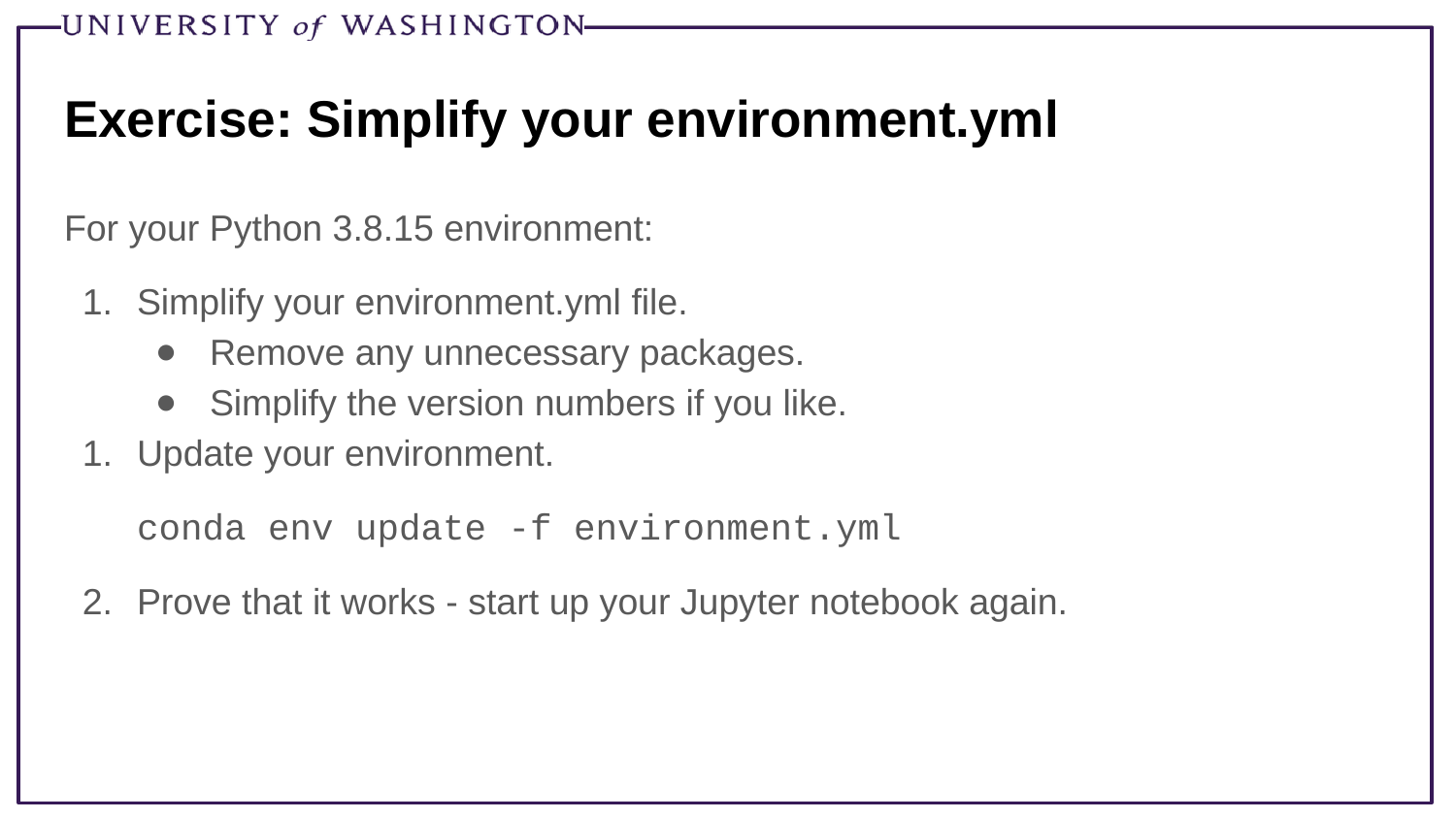

# Exercise: Simplify your environment.yml
For your Python 3.8.15 environment:
Simplify your environment.yml file.
Remove any unnecessary packages.
Simplify the version numbers if you like.
Update your environment.
conda env update -f environment.yml
Prove that it works - start up your Jupyter notebook again.